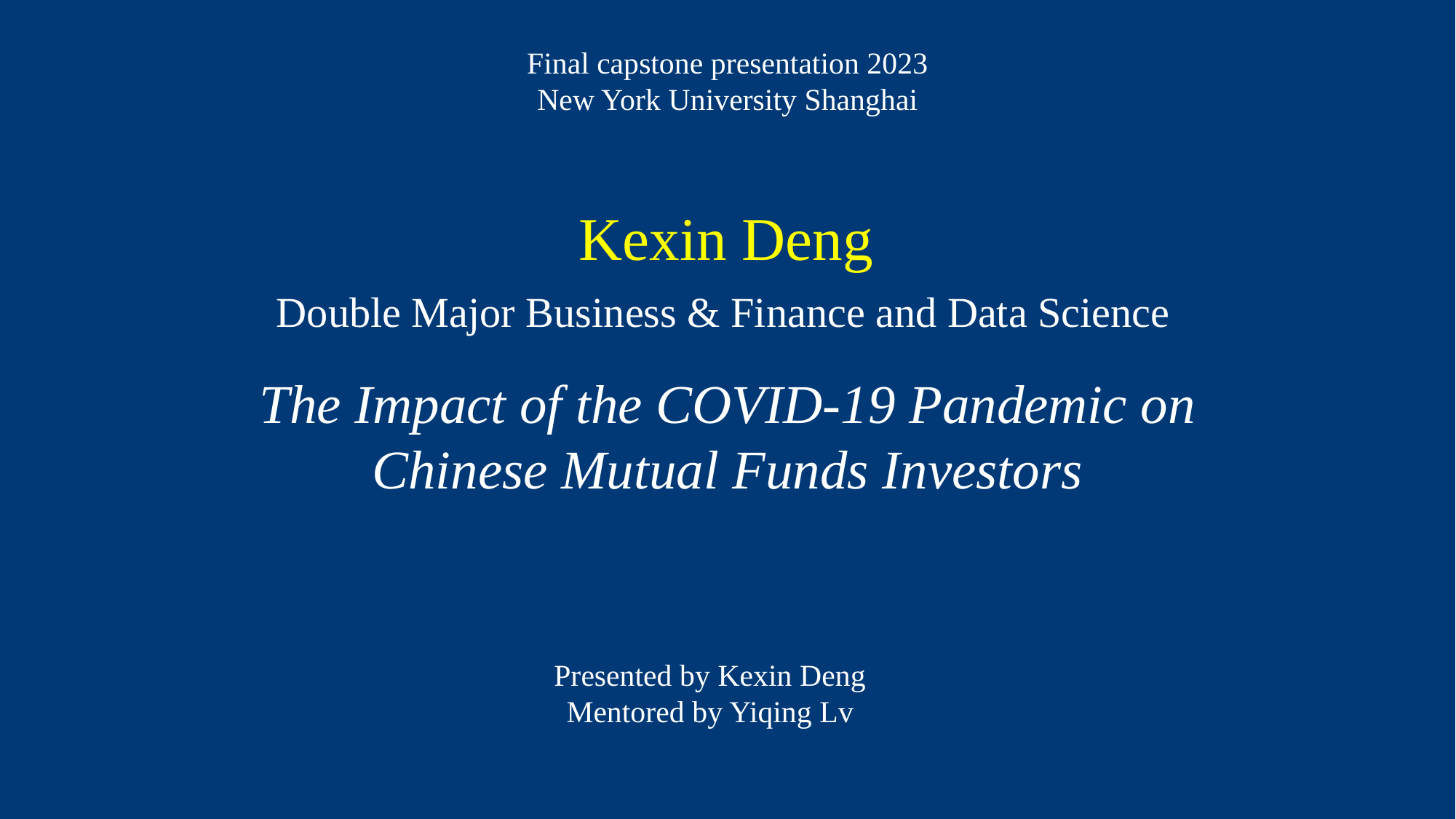

Final capstone presentation 2023
New York University Shanghai
Kexin Deng
Double Major Business & Finance and Data Science
The Impact of the COVID-19 Pandemic on Chinese Mutual Funds Investors
Presented by Kexin Deng
Mentored by Yiqing Lv